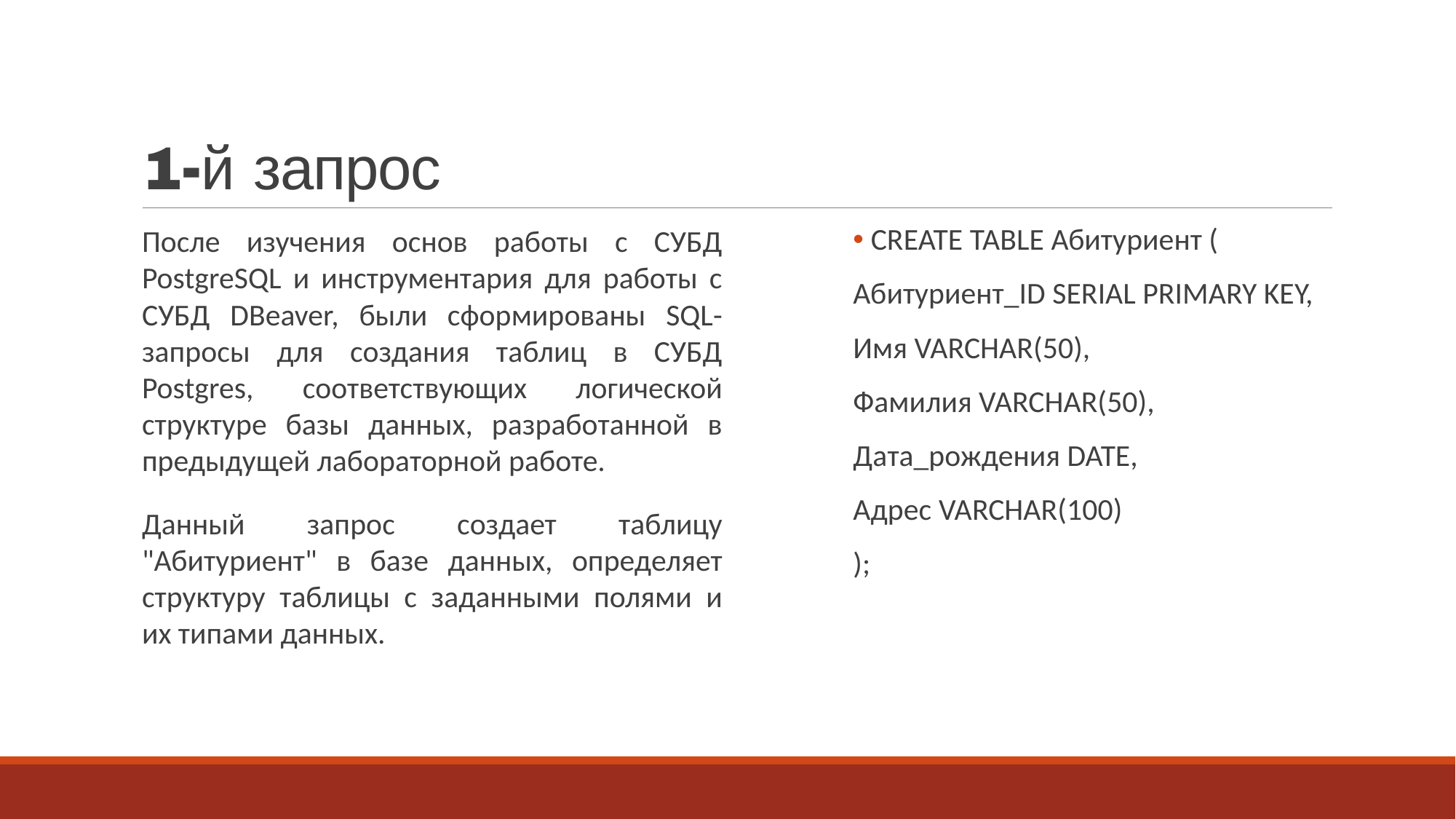

# 1-й запрос
После изучения основ работы с СУБД PostgreSQL и инструментария для работы с СУБД DBeaver, были сформированы SQL-запросы для создания таблиц в СУБД Postgres, соответствующих логической структуре базы данных, разработанной в предыдущей лабораторной работе.
 CREATE TABLE Абитуриент (
Абитуриент_ID SERIAL PRIMARY KEY,
Имя VARCHAR(50),
Фамилия VARCHAR(50),
Дата_рождения DATE,
Адрес VARCHAR(100)
);
Данный запрос создает таблицу "Абитуриент" в базе данных, определяет структуру таблицы с заданными полями и их типами данных.